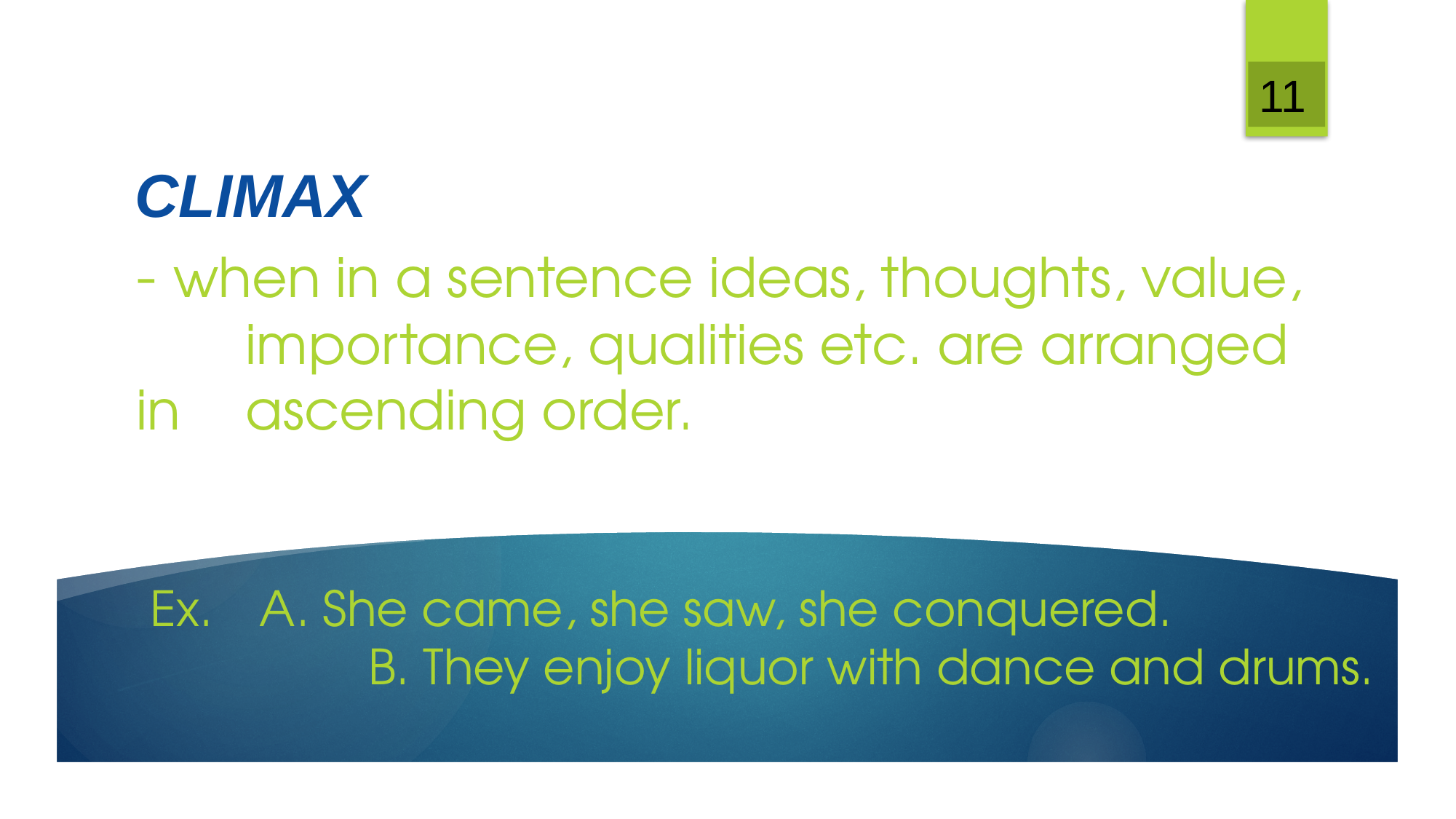

11
# CLIMAX
- when in a sentence ideas, thoughts, value, 	importance, qualities etc. are arranged in 	ascending order.
Ex.	A. She came, she saw, she conquered.
		B. They enjoy liquor with dance and drums.